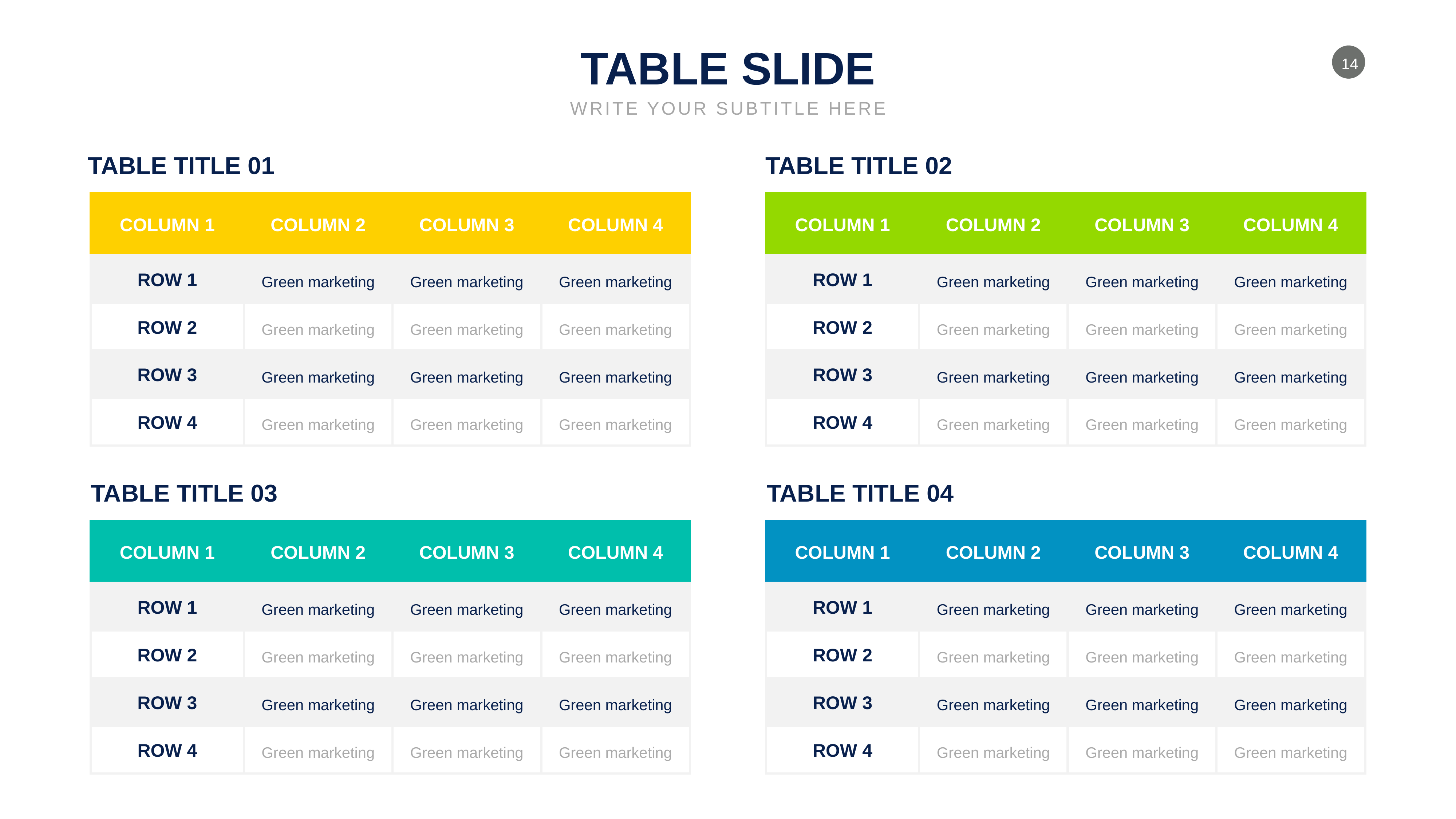

TABLE SLIDE
WRITE YOUR SUBTITLE HERE
TABLE TITLE 01
TABLE TITLE 02

COLUMN 1
COLUMN 2
COLUMN 3
COLUMN 4
COLUMN 1
COLUMN 2
COLUMN 3
COLUMN 4

ROW 1
ROW 1
Green marketing
Green marketing
Green marketing
Green marketing
Green marketing
Green marketing

ROW 2
ROW 2
Green marketing
Green marketing
Green marketing
Green marketing
Green marketing
Green marketing

ROW 3
ROW 3
Green marketing
Green marketing
Green marketing
Green marketing
Green marketing
Green marketing

ROW 4
ROW 4
Green marketing
Green marketing
Green marketing
Green marketing
Green marketing
Green marketing
TABLE TITLE 03
TABLE TITLE 04

COLUMN 1
COLUMN 2
COLUMN 3
COLUMN 4
COLUMN 1
COLUMN 2
COLUMN 3
COLUMN 4

ROW 1
ROW 1
Green marketing
Green marketing
Green marketing
Green marketing
Green marketing
Green marketing

ROW 2
ROW 2
Green marketing
Green marketing
Green marketing
Green marketing
Green marketing
Green marketing

ROW 3
ROW 3
Green marketing
Green marketing
Green marketing
Green marketing
Green marketing
Green marketing

ROW 4
ROW 4
Green marketing
Green marketing
Green marketing
Green marketing
Green marketing
Green marketing